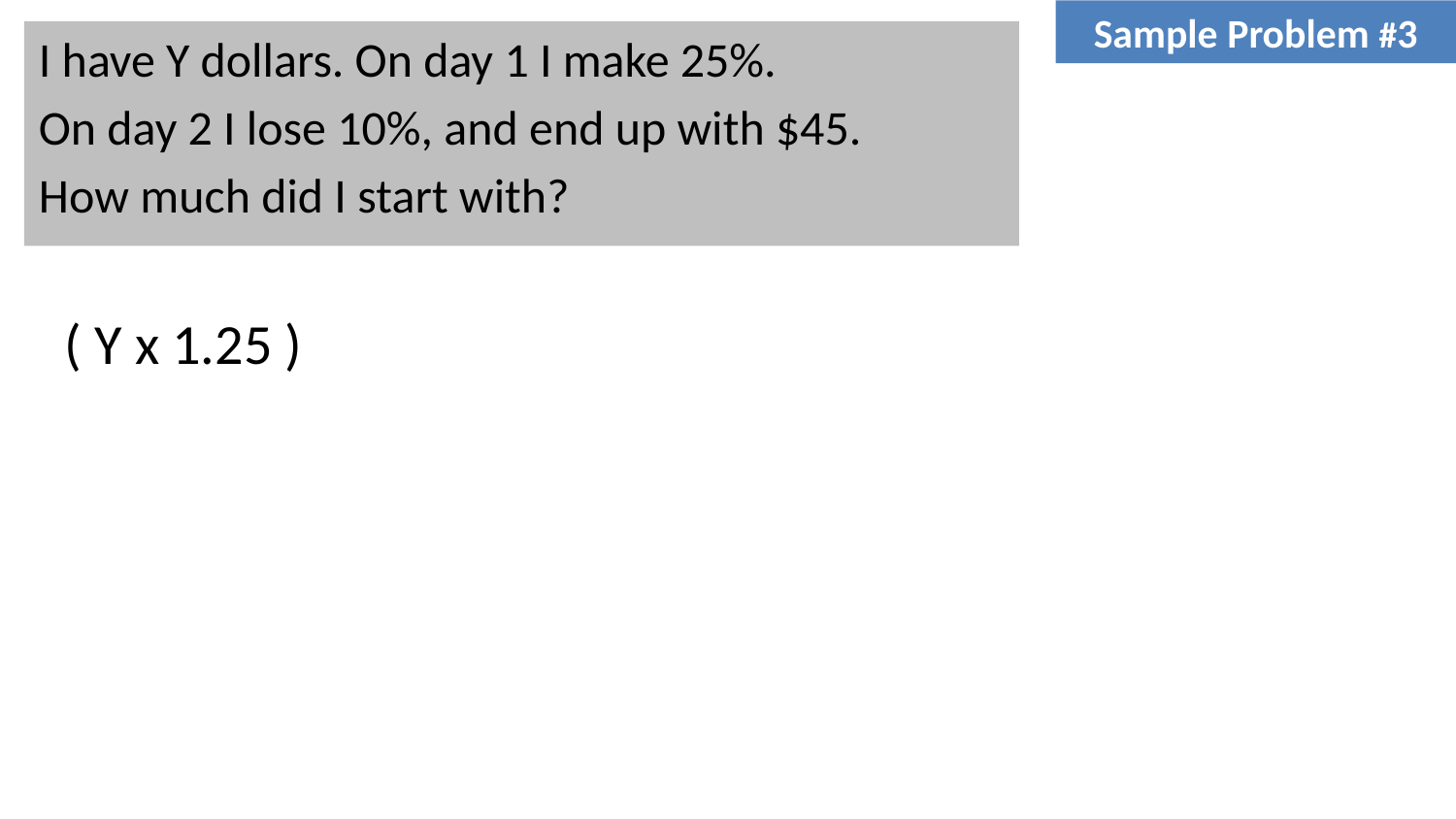

Sample Problem #3
I have Y dollars. On day 1 I make 25%.
On day 2 I lose 10%, and end up with $45.
How much did I start with?

( Y x 1.25 )